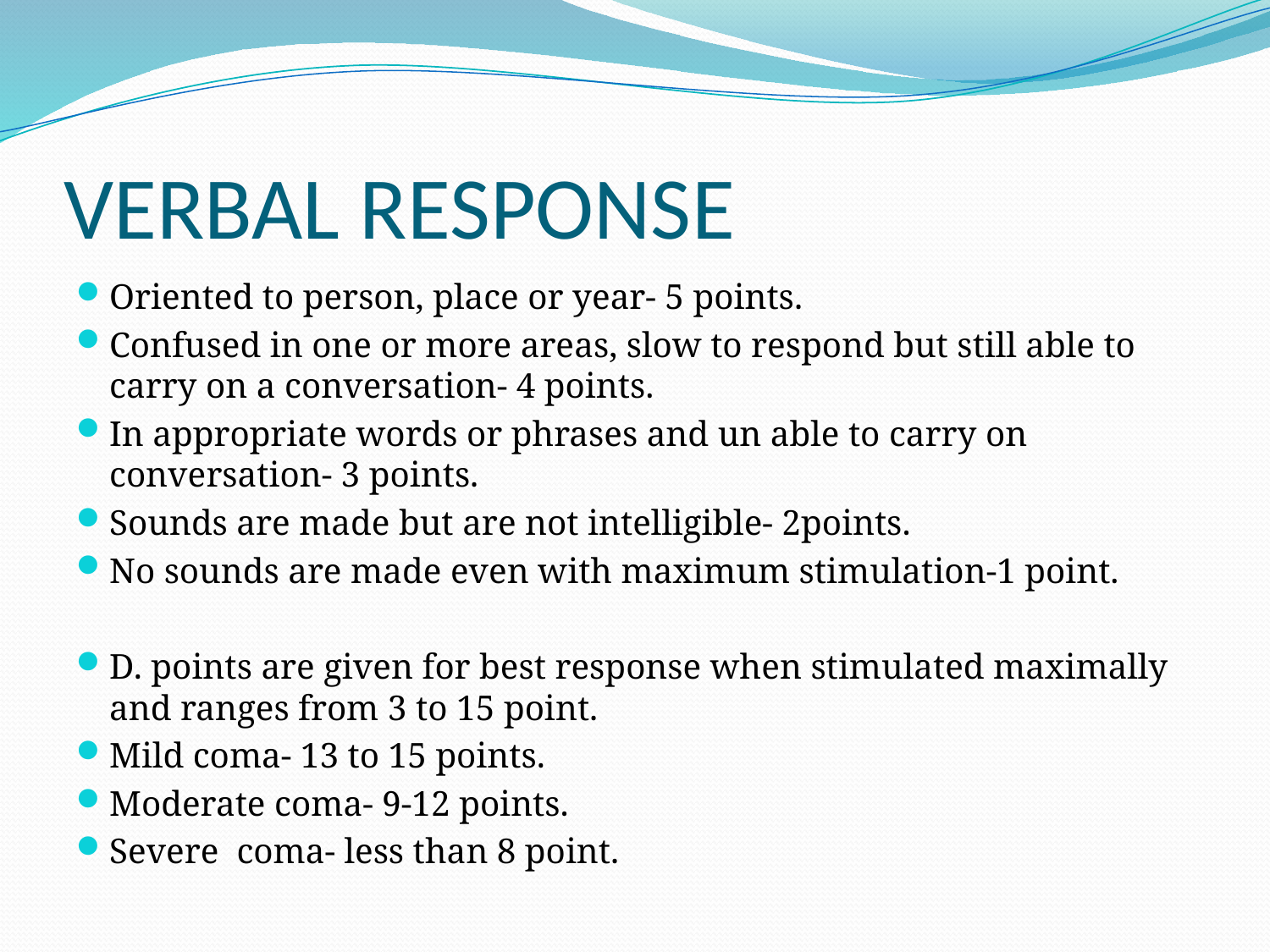

# VERBAL RESPONSE
Oriented to person, place or year- 5 points.
Confused in one or more areas, slow to respond but still able to carry on a conversation- 4 points.
In appropriate words or phrases and un able to carry on conversation- 3 points.
Sounds are made but are not intelligible- 2points.
No sounds are made even with maximum stimulation-1 point.

D. points are given for best response when stimulated maximally and ranges from 3 to 15 point.
Mild coma- 13 to 15 points.
Moderate coma- 9-12 points.
Severe  coma- less than 8 point.